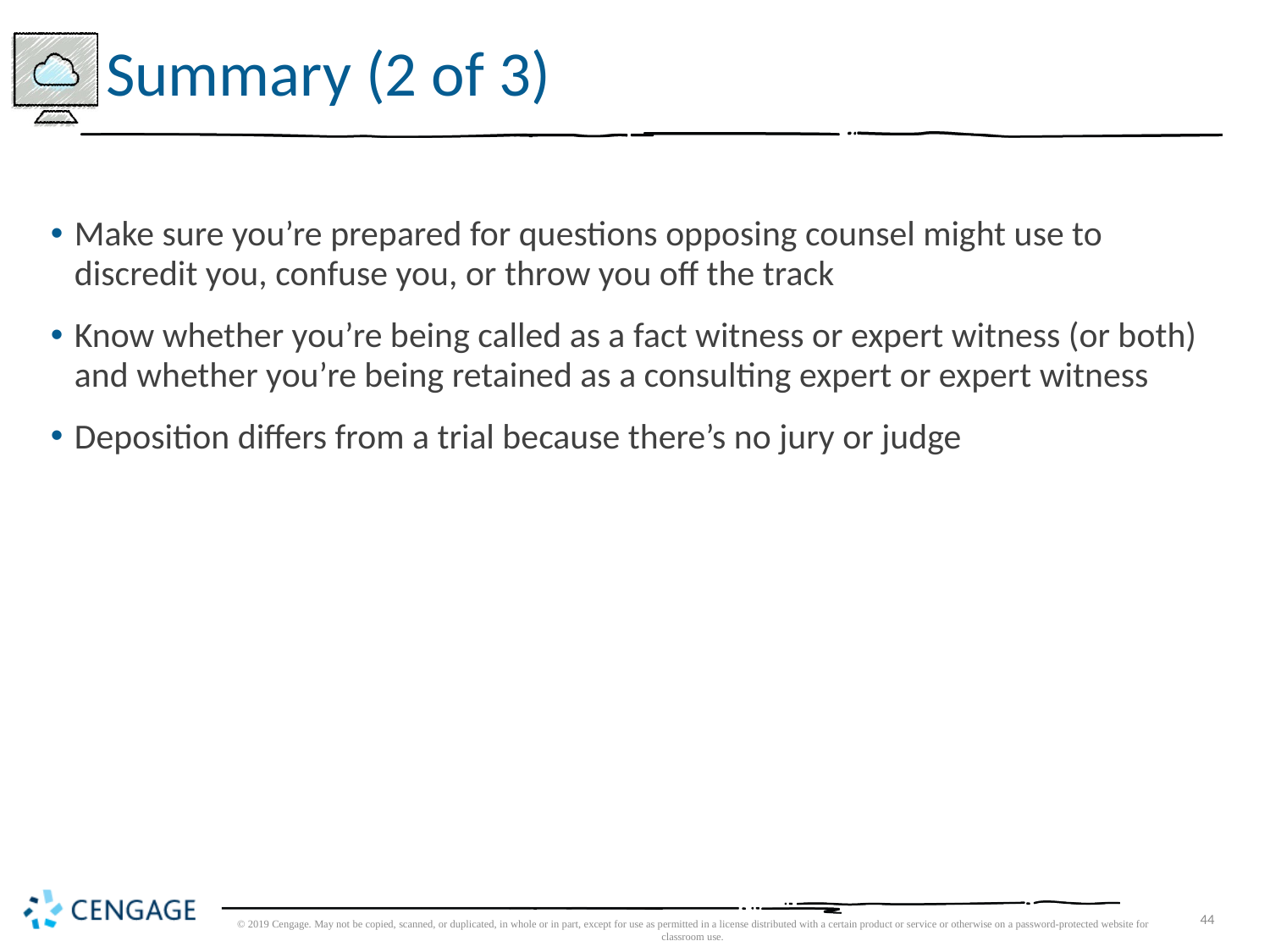

# Summary (2 of 3)
Make sure you’re prepared for questions opposing counsel might use to discredit you, confuse you, or throw you off the track
Know whether you’re being called as a fact witness or expert witness (or both) and whether you’re being retained as a consulting expert or expert witness
Deposition differs from a trial because there’s no jury or judge
© 2019 Cengage. May not be copied, scanned, or duplicated, in whole or in part, except for use as permitted in a license distributed with a certain product or service or otherwise on a password-protected website for classroom use.